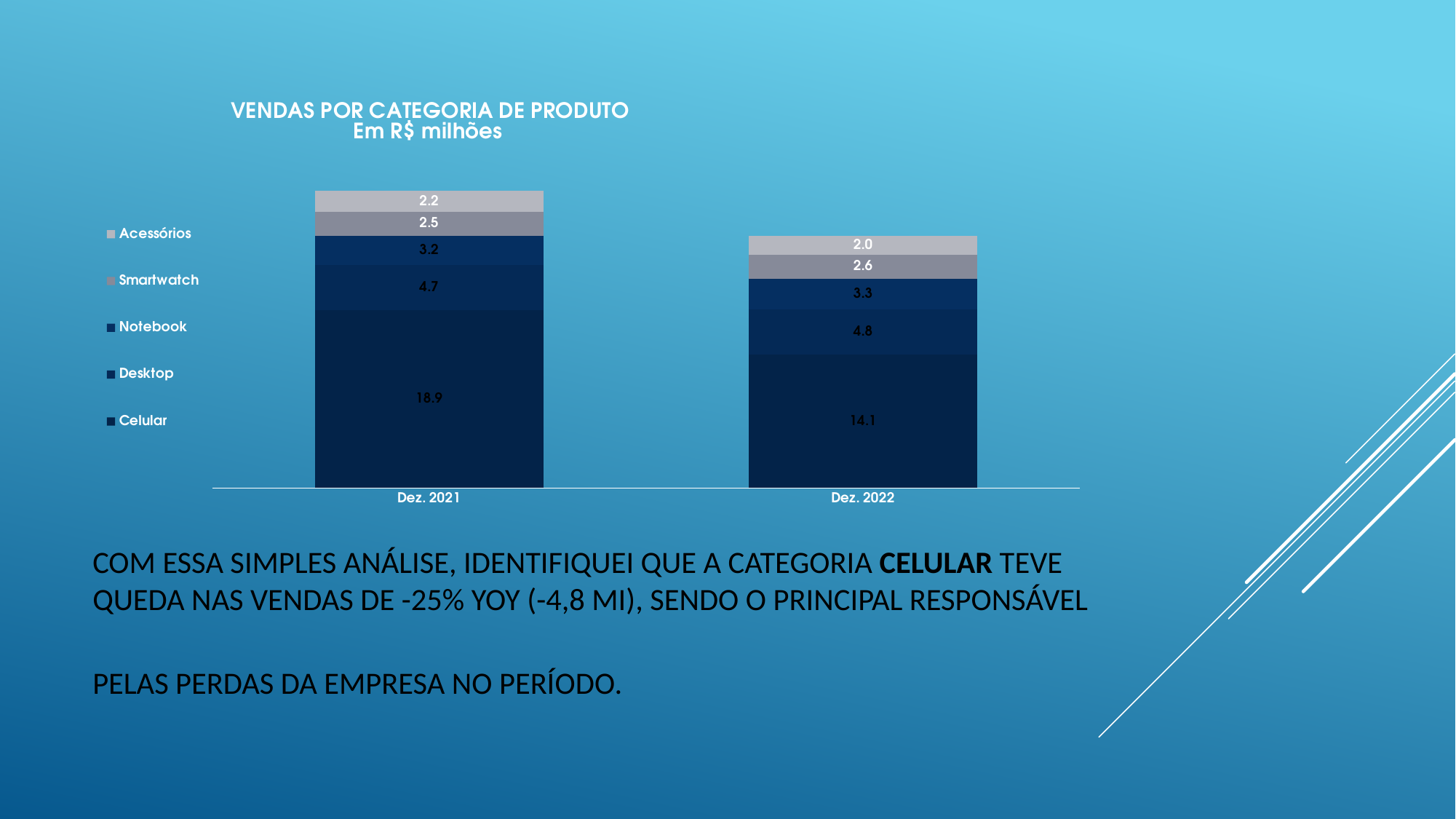

### Chart: VENDAS POR CATEGORIA DE PRODUTO
Em R$ milhões

| Category | Celular | Desktop | Notebook | Smartwatch | Acessórios |
|---|---|---|---|---|---|
| Dez. 2021 | 18.924267 | 4.731067 | 3.154045 | 2.523236 | 2.207831 |
| Dez. 2022 | 14.146501 | 4.800909 | 3.300988 | 2.56 | 2.00098 |
# Com essa simples análise, identifiquei que a categoria Celular teve queda nas vendas de -25% YoY (-4,8 Mi), sendo o principal responsável pelas perdas da empresa no período.